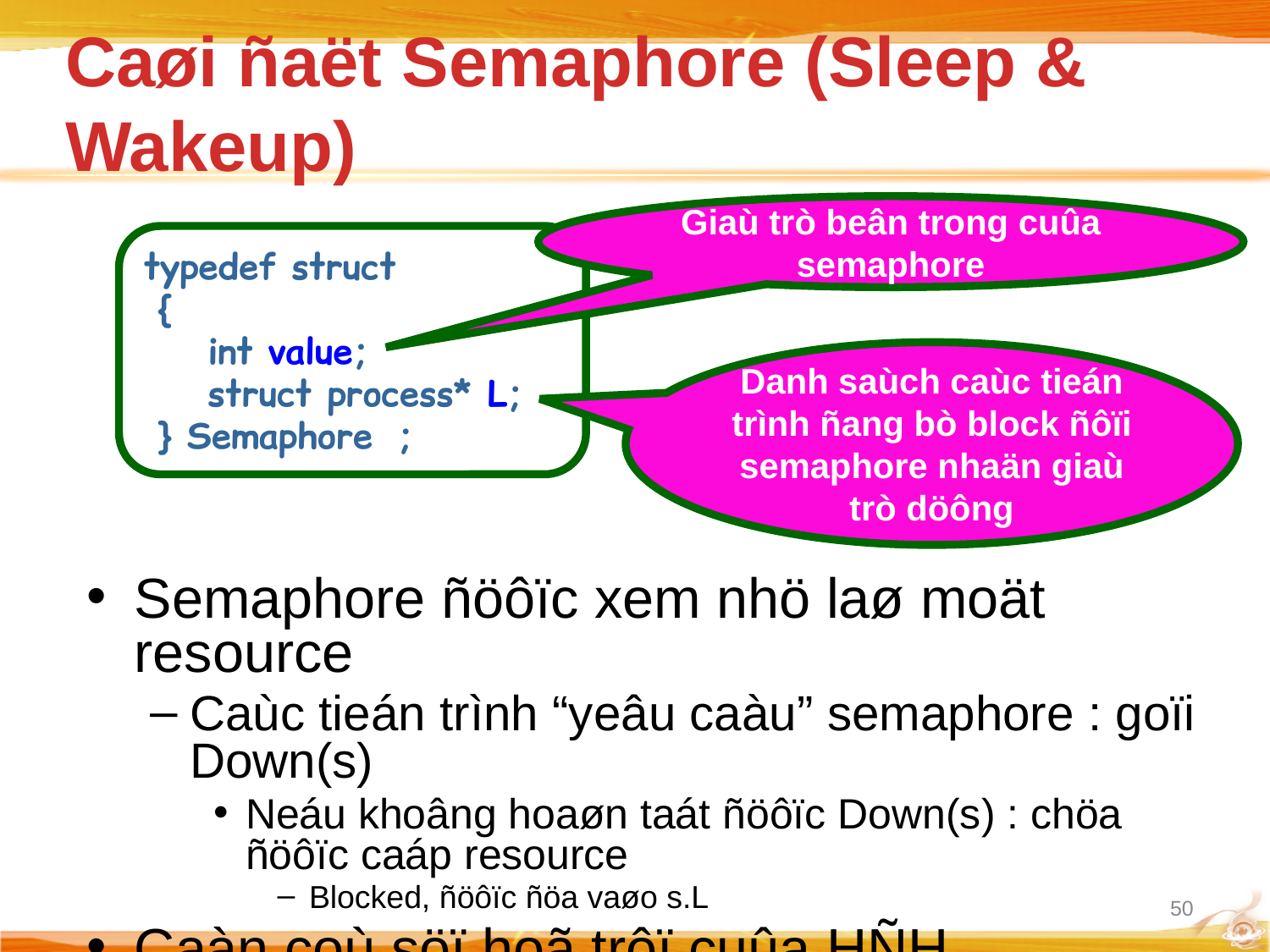

# Caøi ñaët Semaphore (Sleep & Wakeup)
Giaù trò beân trong cuûa semaphore
typedef struct
 {
	int value;
   	struct process* L;
 } Semaphore	;
Danh saùch caùc tieán trình ñang bò block ñôïi semaphore nhaän giaù trò döông
Semaphore ñöôïc xem nhö laø moät resource
Caùc tieán trình “yeâu caàu” semaphore : goïi Down(s)
Neáu khoâng hoaøn taát ñöôïc Down(s) : chöa ñöôïc caáp resource
Blocked, ñöôïc ñöa vaøo s.L
Caàn coù söï hoã trôï cuûa HÑH
Sleep() & Wakeup()

50